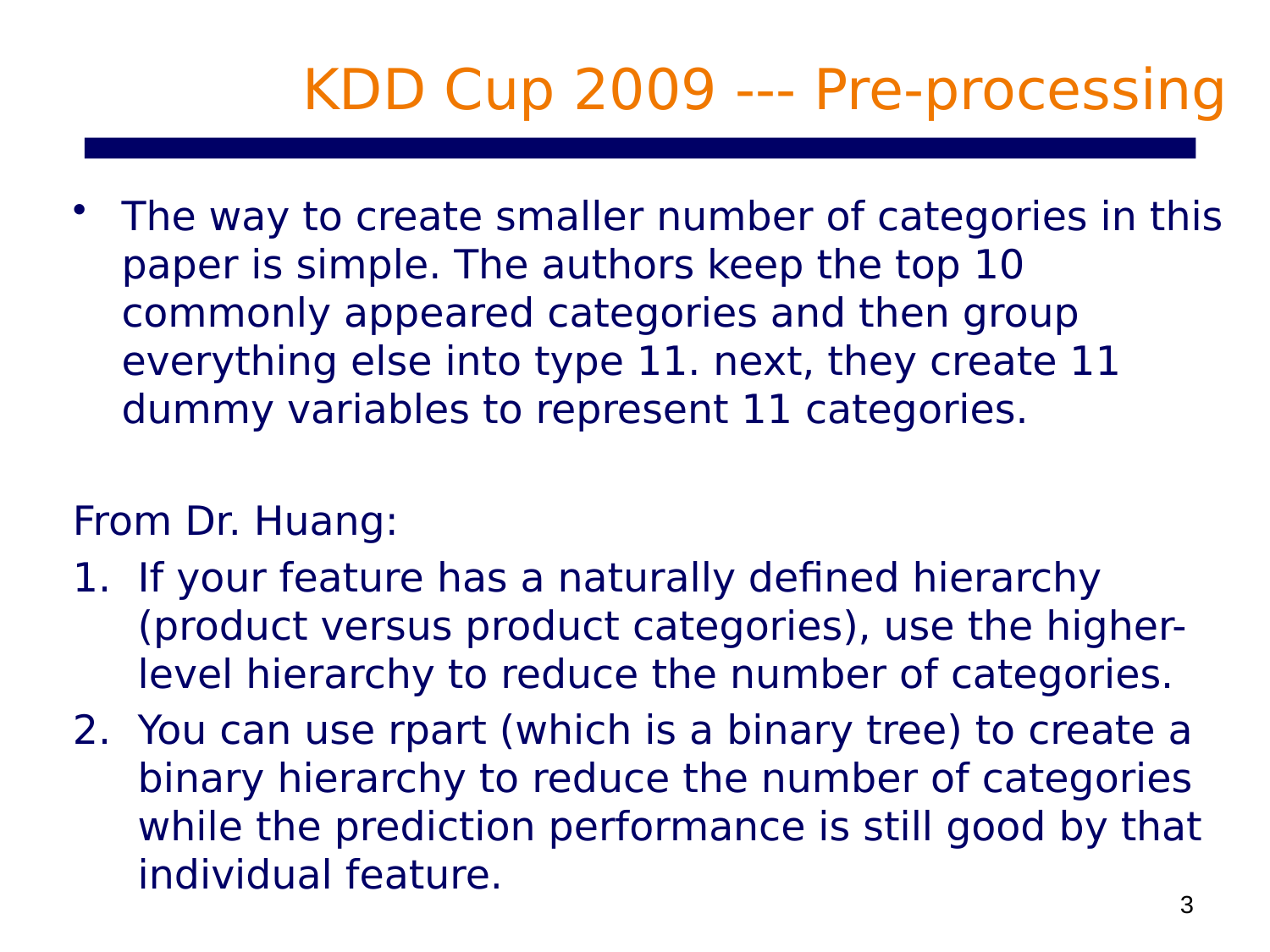

# KDD Cup 2009 --- Pre-processing
The way to create smaller number of categories in this paper is simple. The authors keep the top 10 commonly appeared categories and then group everything else into type 11. next, they create 11 dummy variables to represent 11 categories.

From Dr. Huang:
If your feature has a naturally defined hierarchy (product versus product categories), use the higher-level hierarchy to reduce the number of categories.
You can use rpart (which is a binary tree) to create a binary hierarchy to reduce the number of categories while the prediction performance is still good by that individual feature.
3